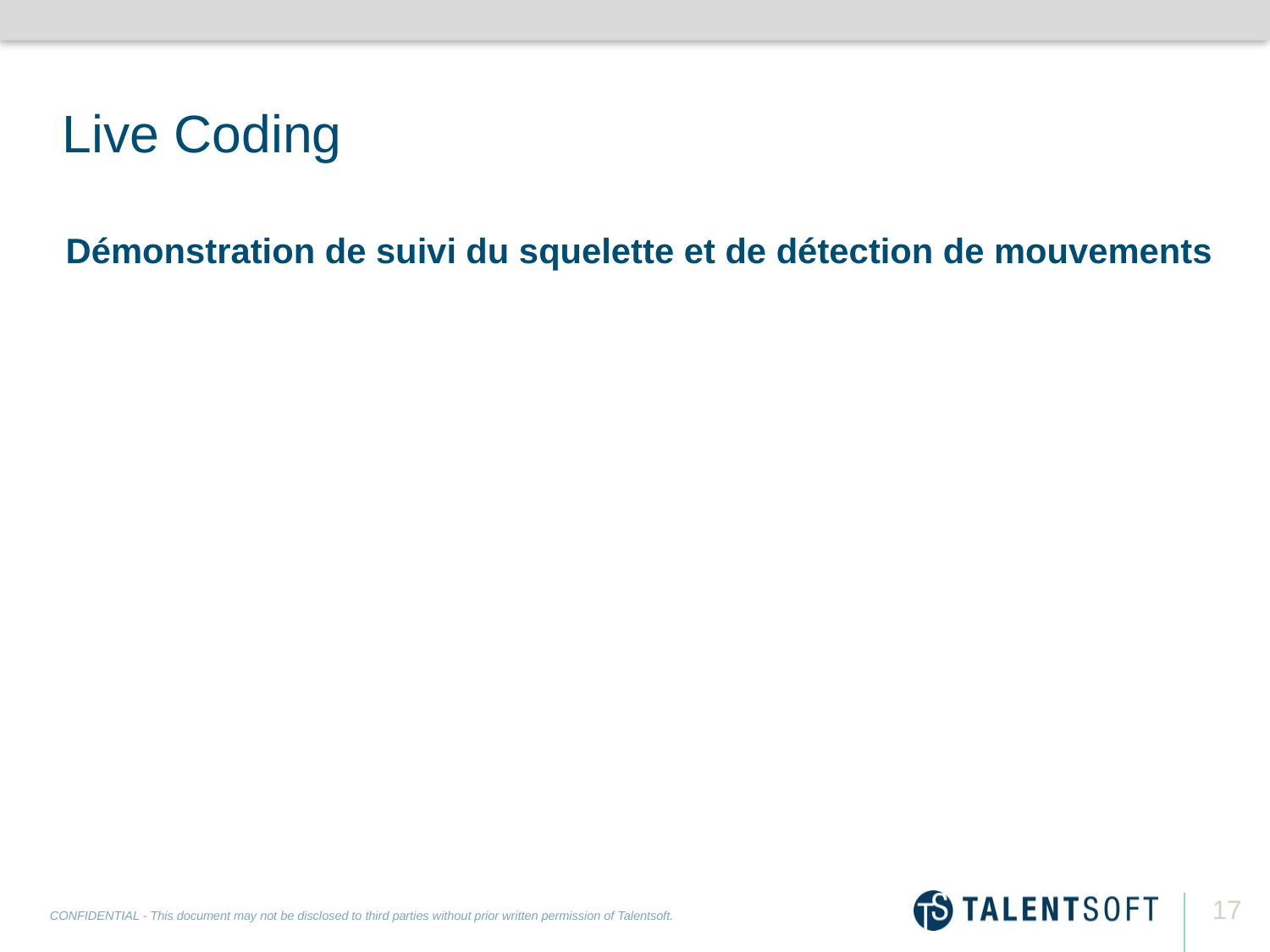

# Live Coding
Démonstration de suivi du squelette et de détection de mouvements
17